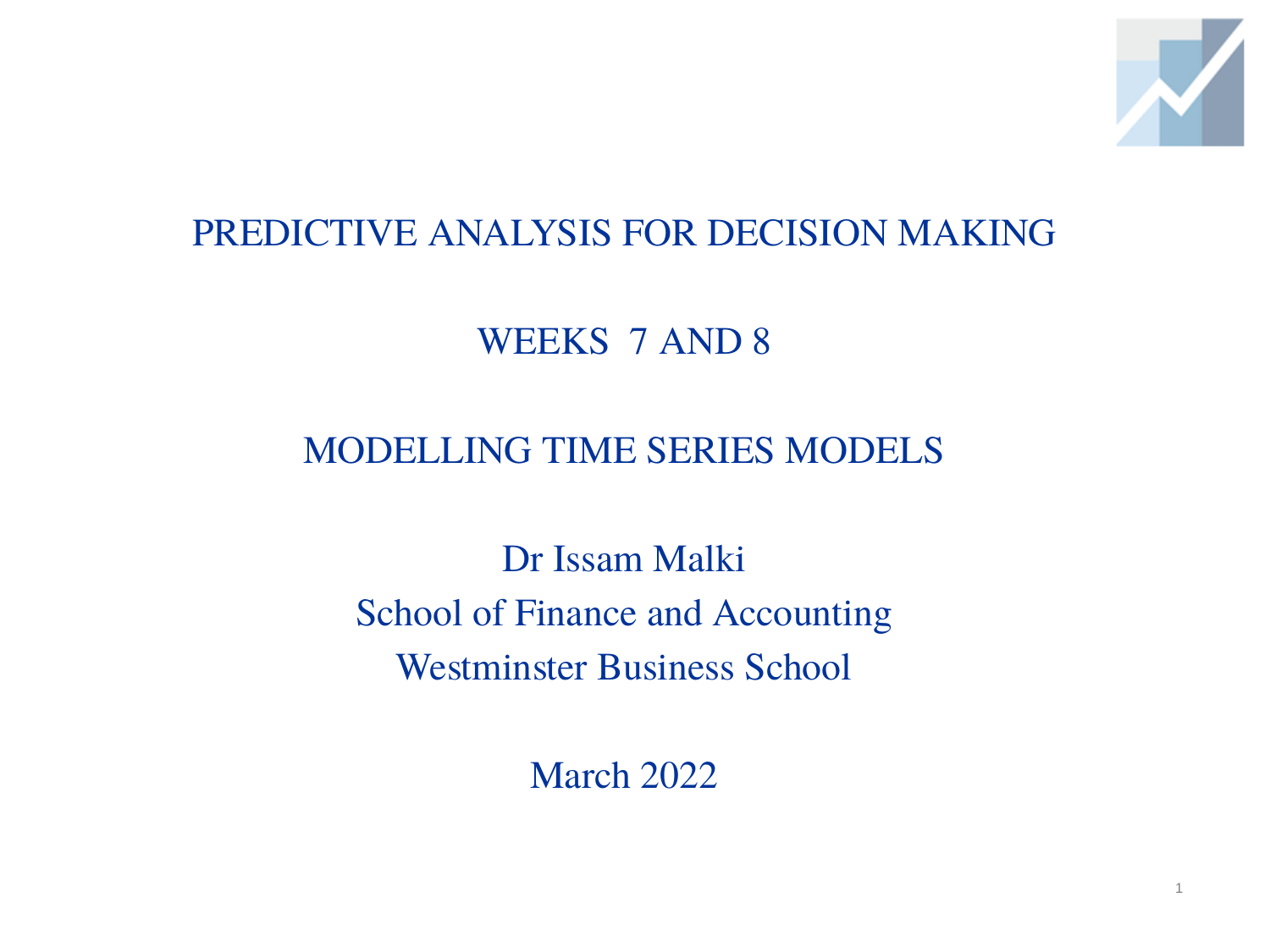

Predictive Analysis for Decision Making

Weeks  7 and 8

Modelling Time Series Models

Dr Issam Malki
School of Finance and Accounting
Westminster Business School

March 2022
1